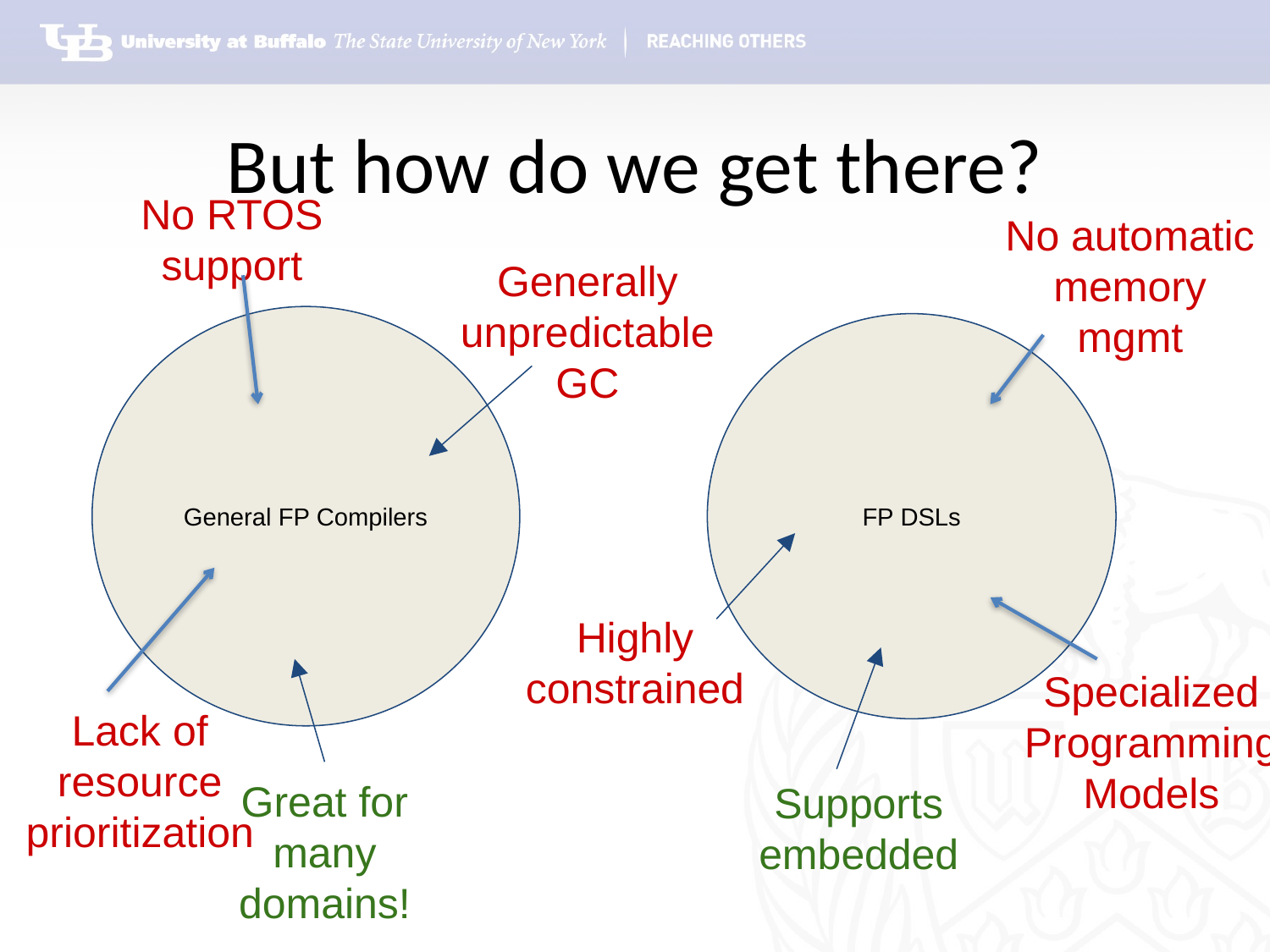

# But how do we get there?
No RTOS support
No automatic memory mgmt
Generally unpredictable GC
General FP Compilers
FP DSLs
Highly constrained

Lack of resource prioritization
Specialized Programming Models
Supports embedded
Great for many domains!